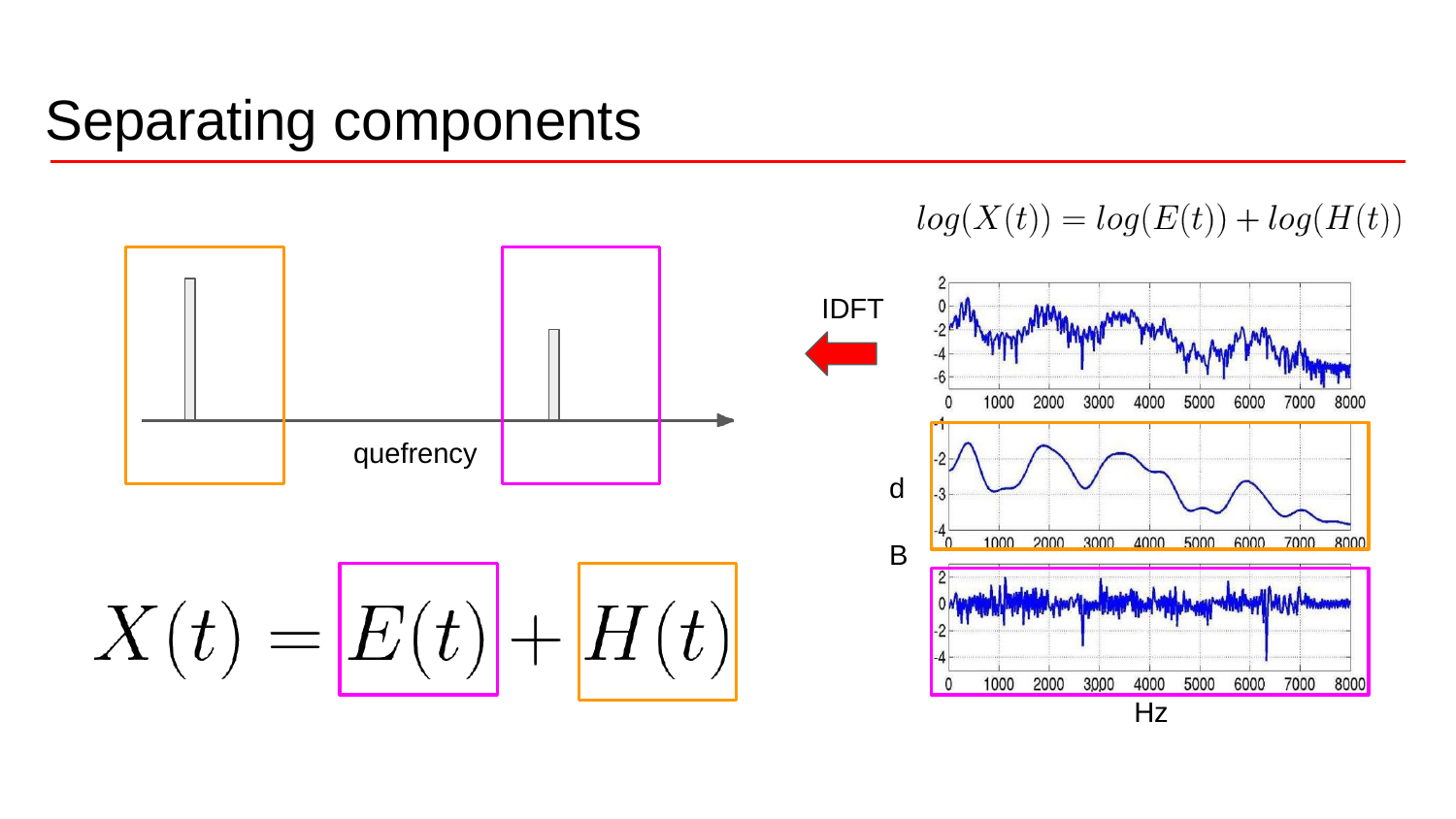

# Separating components

IDFT

quefrency
d  B

Hz